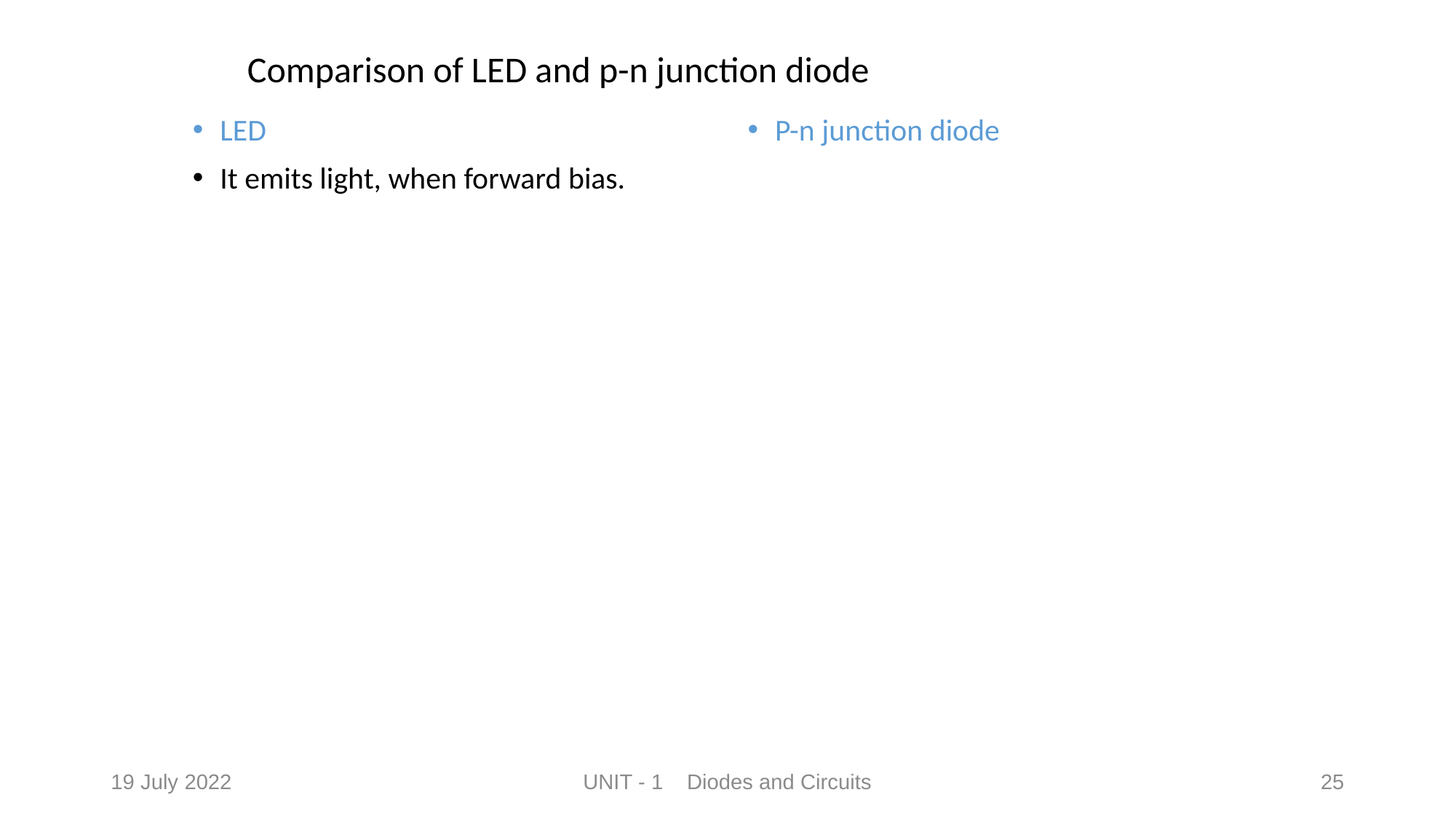

# Comparison of LED and p-n junction diode
LED
It emits light, when forward bias.
P-n junction diode
19 July 2022
UNIT - 1    Diodes and Circuits
25